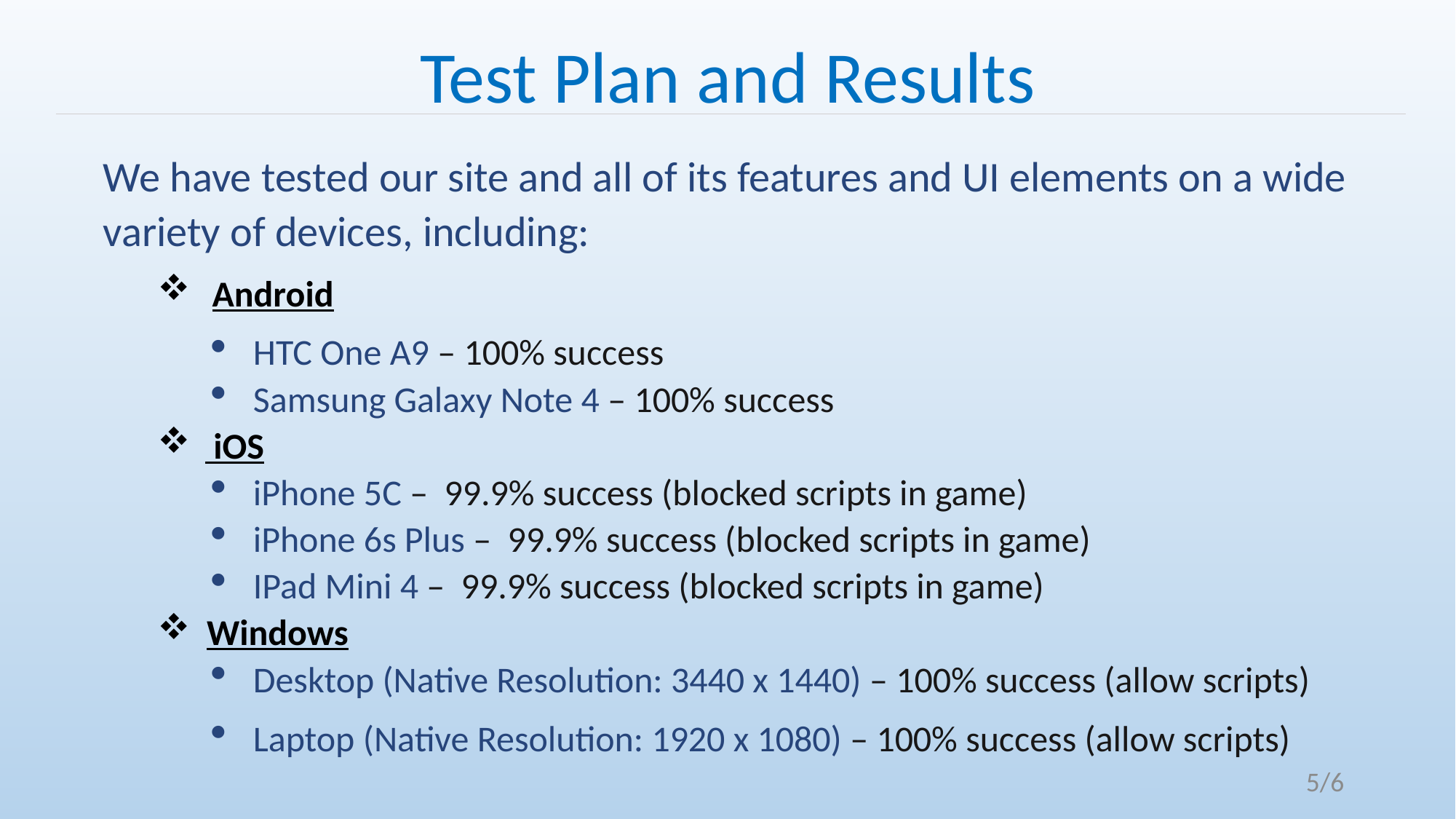

Test Plan and Results
We have tested our site and all of its features and UI elements on a wide variety of devices, including:
Android
HTC One A9 – 100% success
Samsung Galaxy Note 4 – 100% success
 iOS
iPhone 5C –  99.9% success (blocked scripts in game)
iPhone 6s Plus –  99.9% success (blocked scripts in game)
IPad Mini 4 –  99.9% success (blocked scripts in game)
 Windows
Desktop (Native Resolution: 3440 x 1440) – 100% success (allow scripts)
Laptop (Native Resolution: 1920 x 1080) – 100% success (allow scripts)

5/6